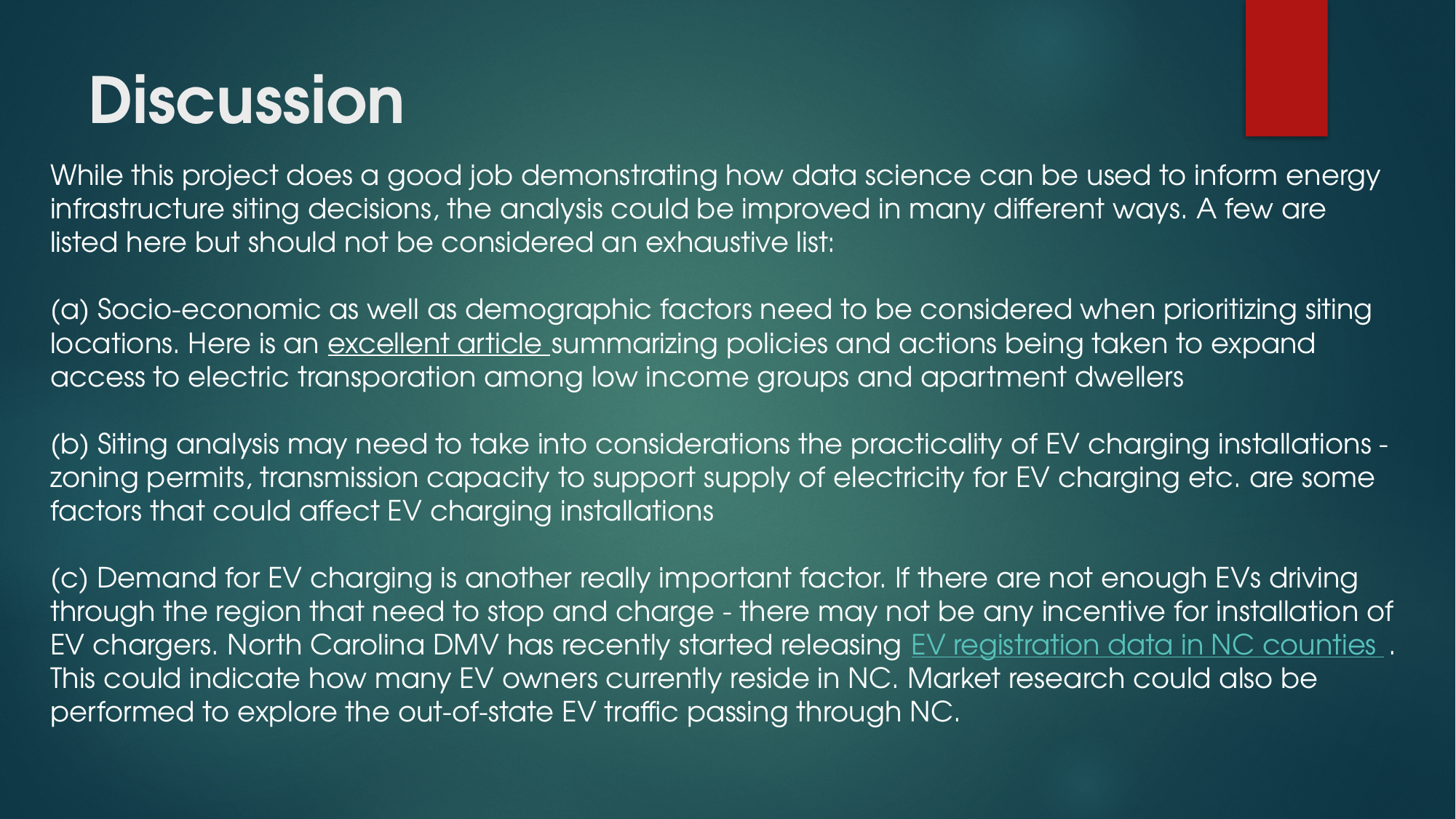

# Discussion
While this project does a good job demonstrating how data science can be used to inform energy infrastructure siting decisions, the analysis could be improved in many different ways. A few are listed here but should not be considered an exhaustive list:
(a) Socio-economic as well as demographic factors need to be considered when prioritizing siting locations. Here is an excellent article summarizing policies and actions being taken to expand access to electric transporation among low income groups and apartment dwellers
(b) Siting analysis may need to take into considerations the practicality of EV charging installations - zoning permits, transmission capacity to support supply of electricity for EV charging etc. are some factors that could affect EV charging installations
(c) Demand for EV charging is another really important factor. If there are not enough EVs driving through the region that need to stop and charge - there may not be any incentive for installation of EV chargers. North Carolina DMV has recently started releasing EV registration data in NC counties . This could indicate how many EV owners currently reside in NC. Market research could also be performed to explore the out-of-state EV traffic passing through NC.